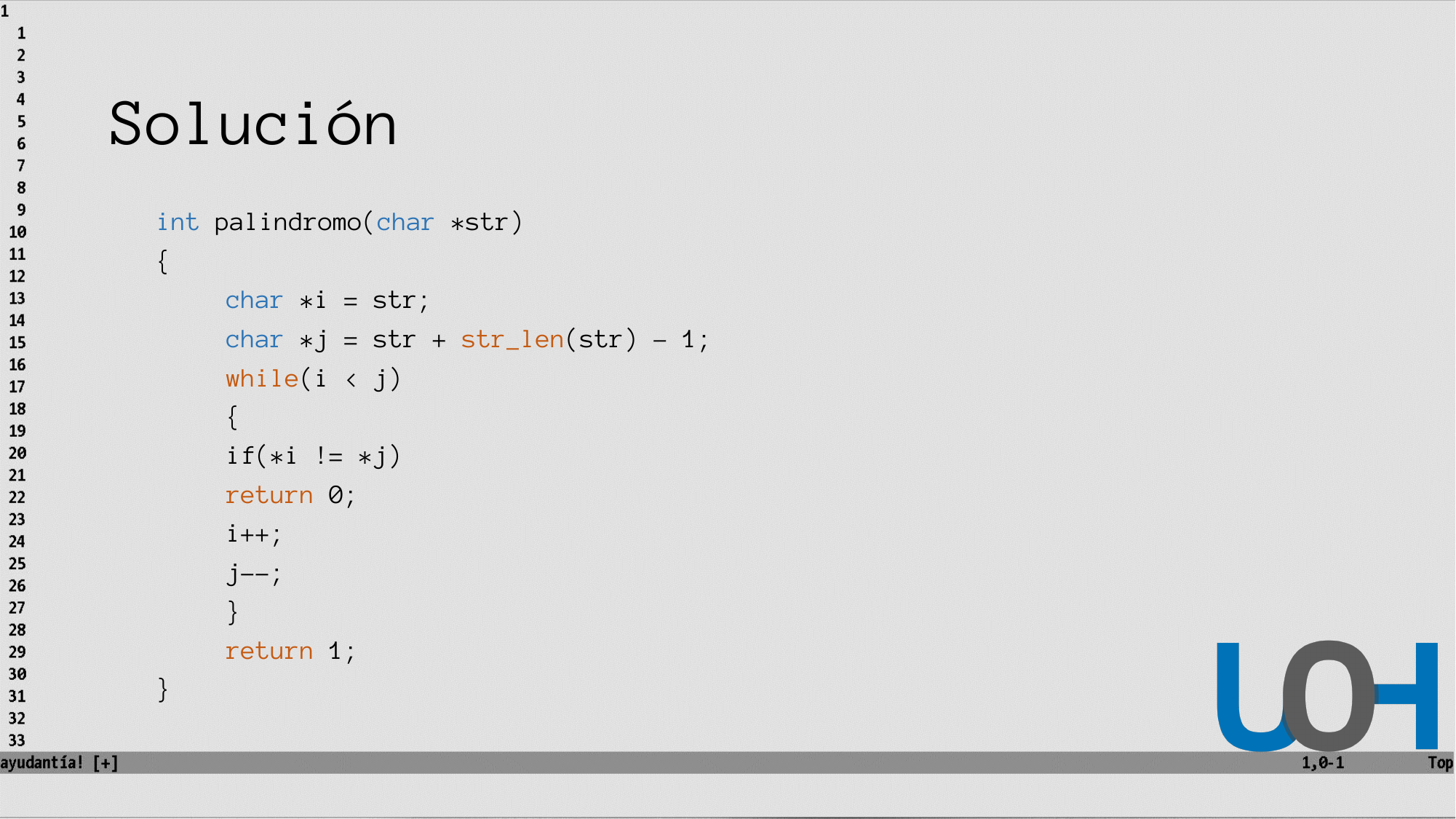

# Solución
int palindromo(char *str)
{
	char *i = str;
	char *j = str + str_len(str) – 1;
	while(i < j)
	{
		if(*i != *j)
			return 0;
		i++;
		j--;
	}
	return 1;
}